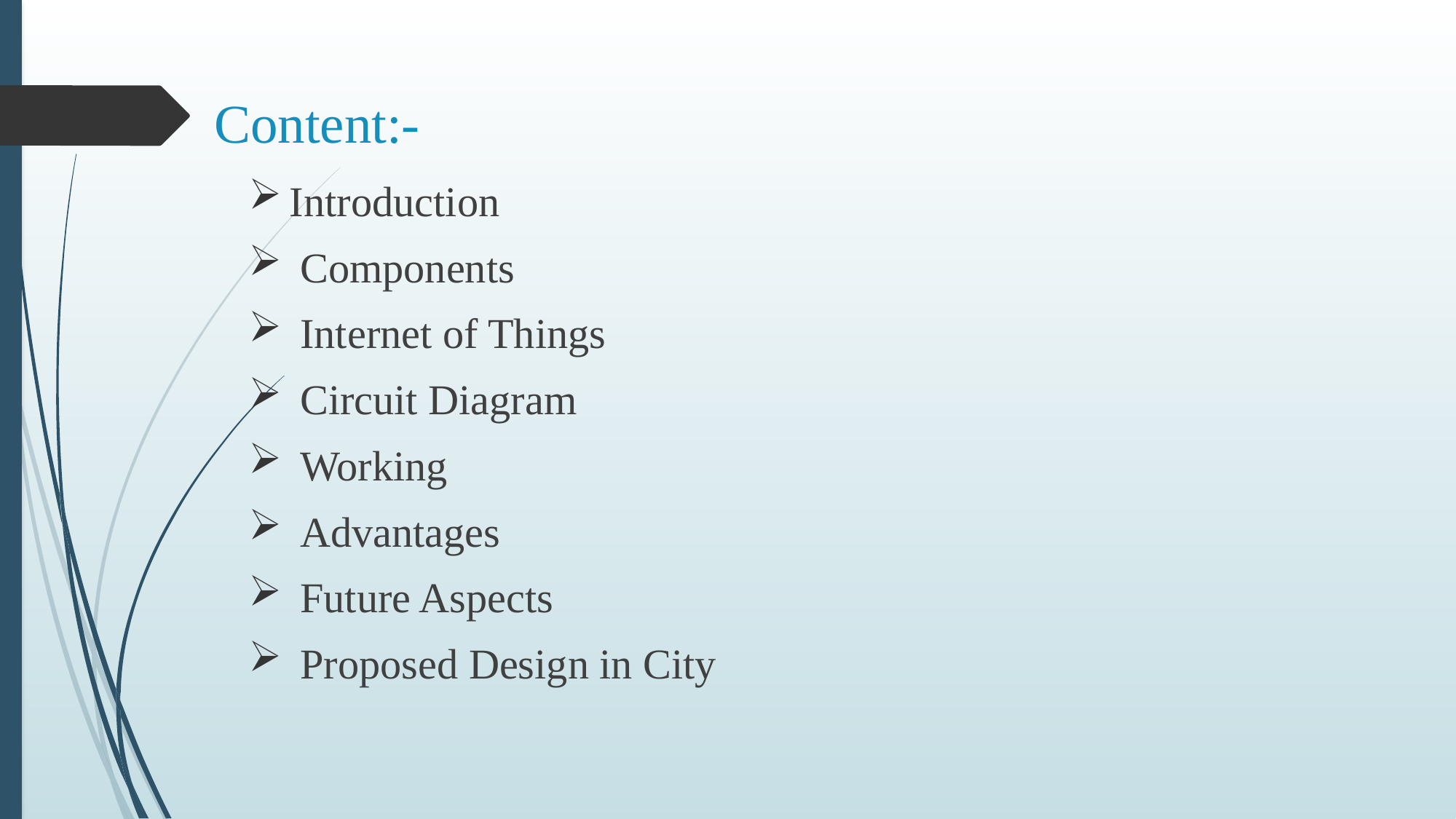

# Content:-
Introduction
 Components
 Internet of Things
 Circuit Diagram
 Working
 Advantages
 Future Aspects
 Proposed Design in City